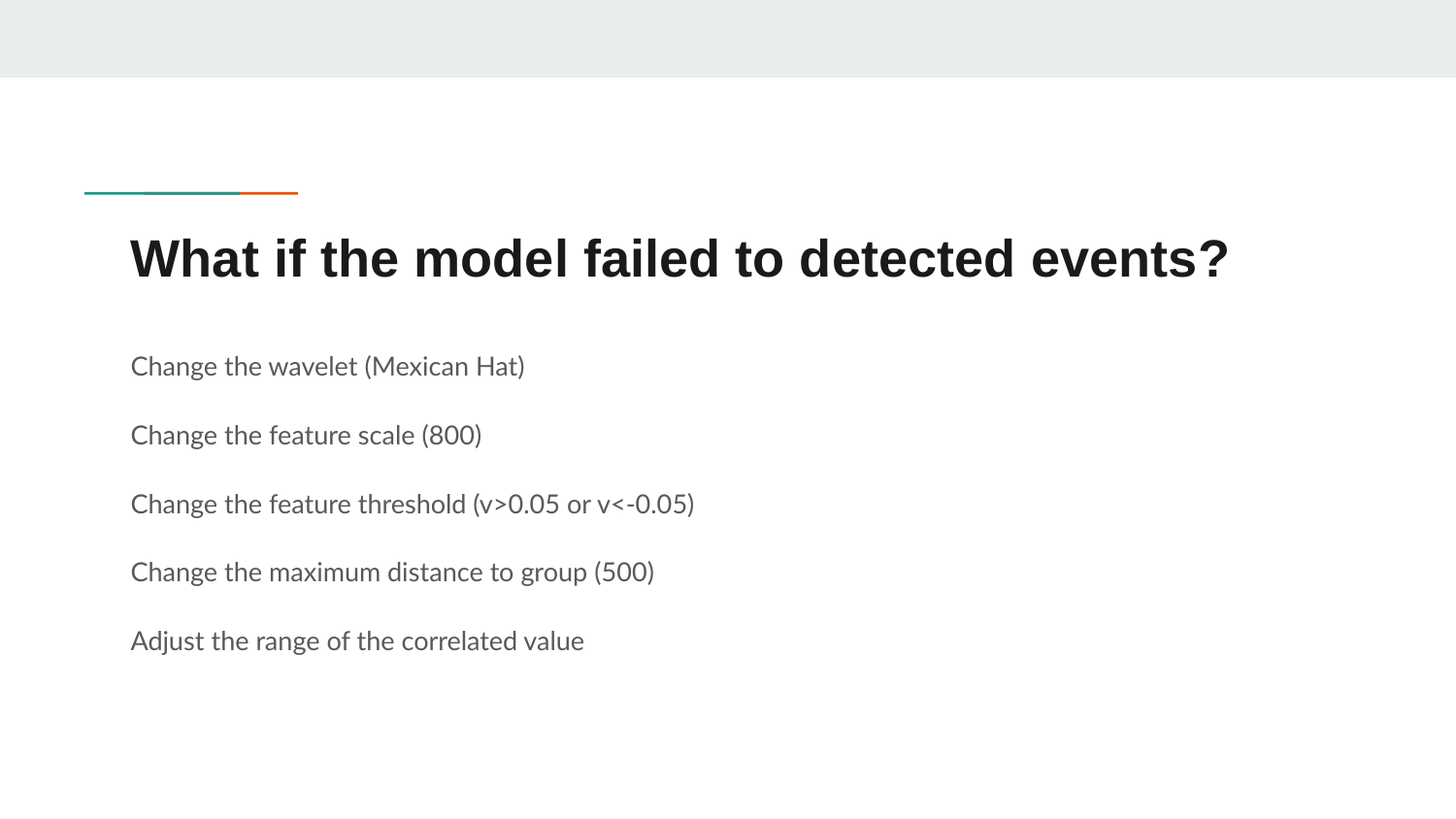

# What if the model failed to detected events?
Change the wavelet (Mexican Hat)
Change the feature scale (800)
Change the feature threshold (v>0.05 or v<-0.05)
Change the maximum distance to group (500)
Adjust the range of the correlated value